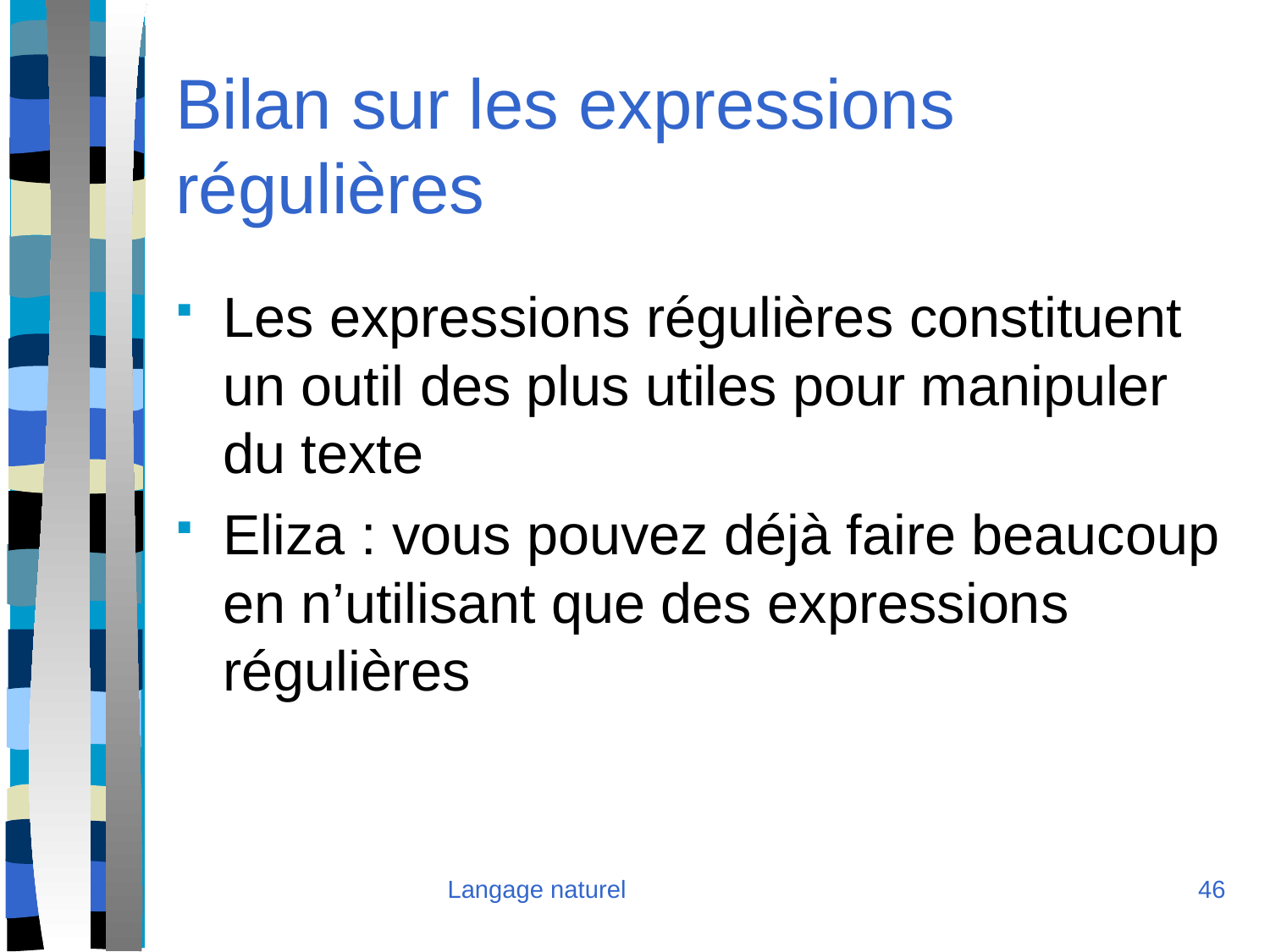

Bilan sur les expressions régulières
Les expressions régulières constituent un outil des plus utiles pour manipuler du texte
Eliza : vous pouvez déjà faire beaucoup en n’utilisant que des expressions régulières
Langage naturel
46